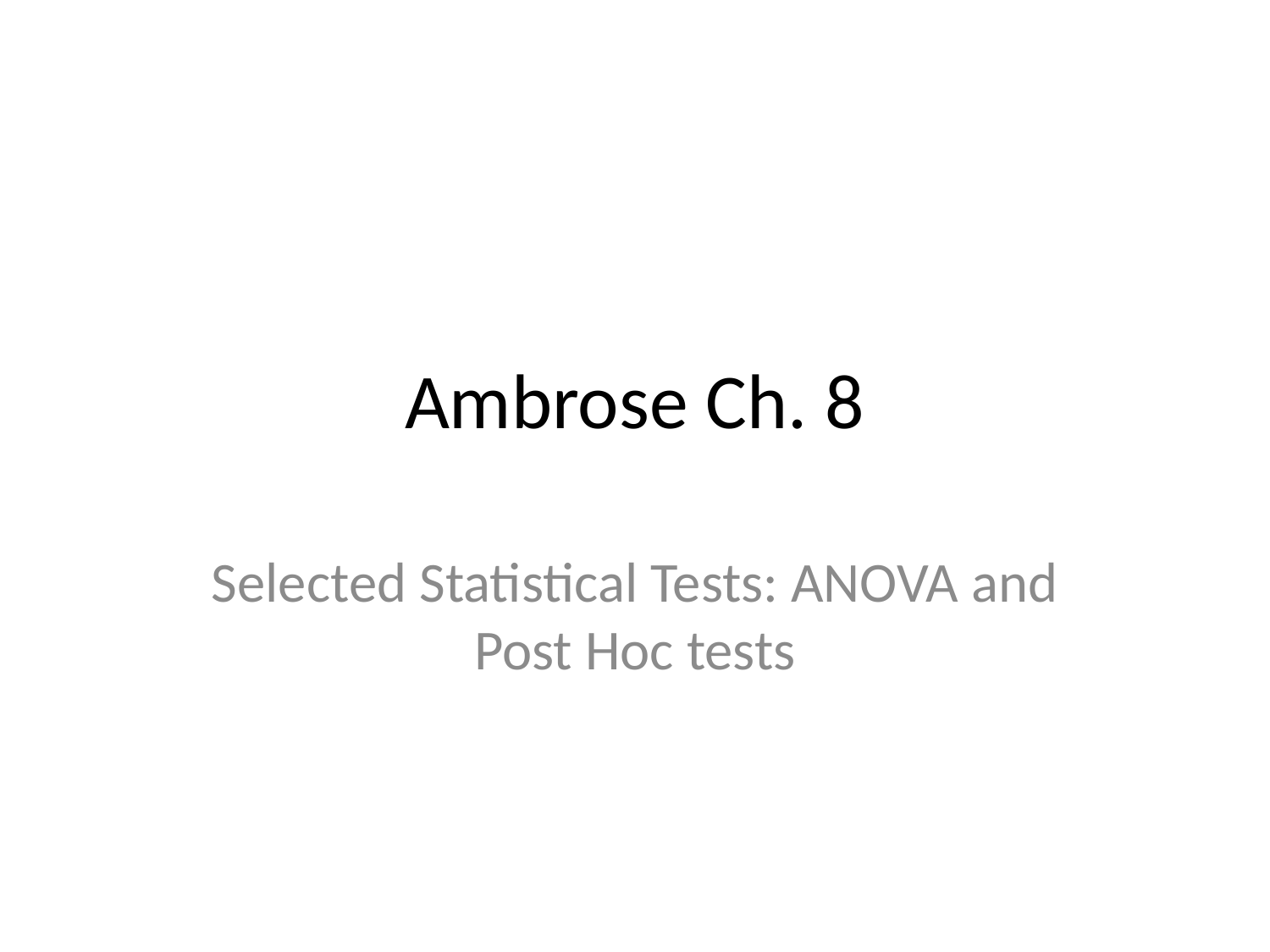

# Ambrose Ch. 8
Selected Statistical Tests: ANOVA and Post Hoc tests